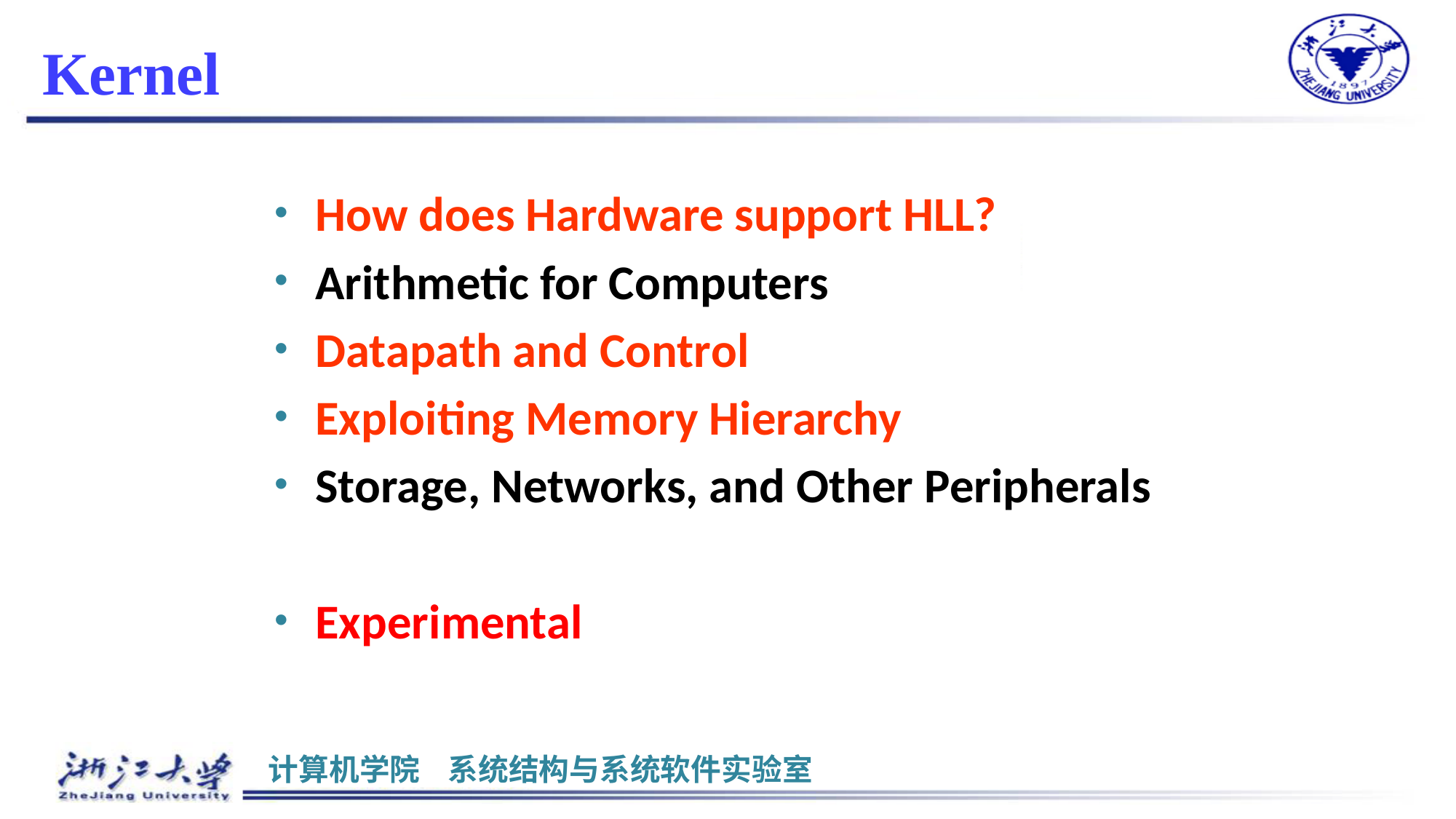

# Kernel
How does Hardware support HLL?
Arithmetic for Computers
Datapath and Control
Exploiting Memory Hierarchy
Storage, Networks, and Other Peripherals

Experimental